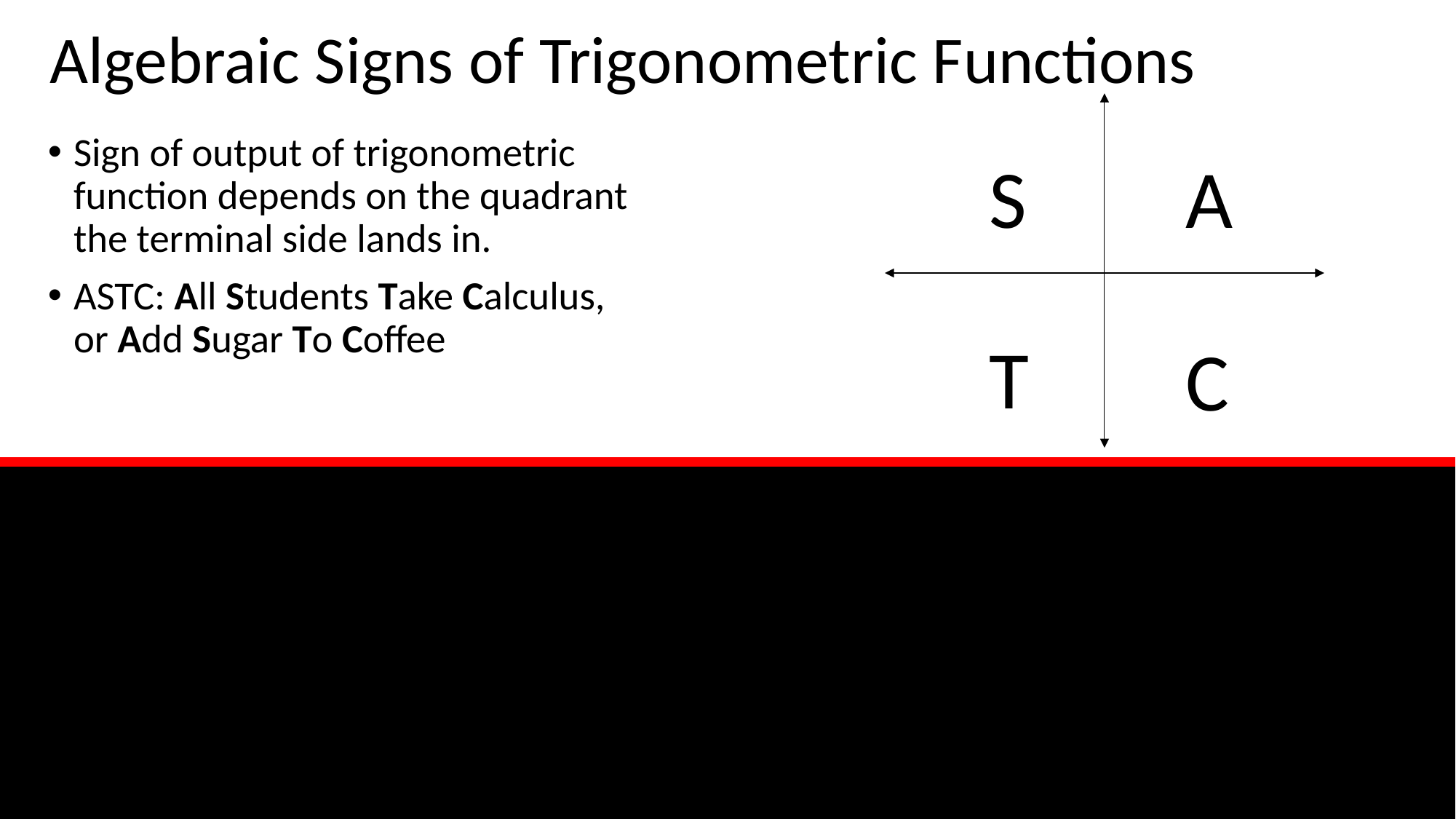

# Algebraic Signs of Trigonometric Functions
Sign of output of trigonometric function depends on the quadrant the terminal side lands in.
ASTC: All Students Take Calculus, or Add Sugar To Coffee
S
A
T
C